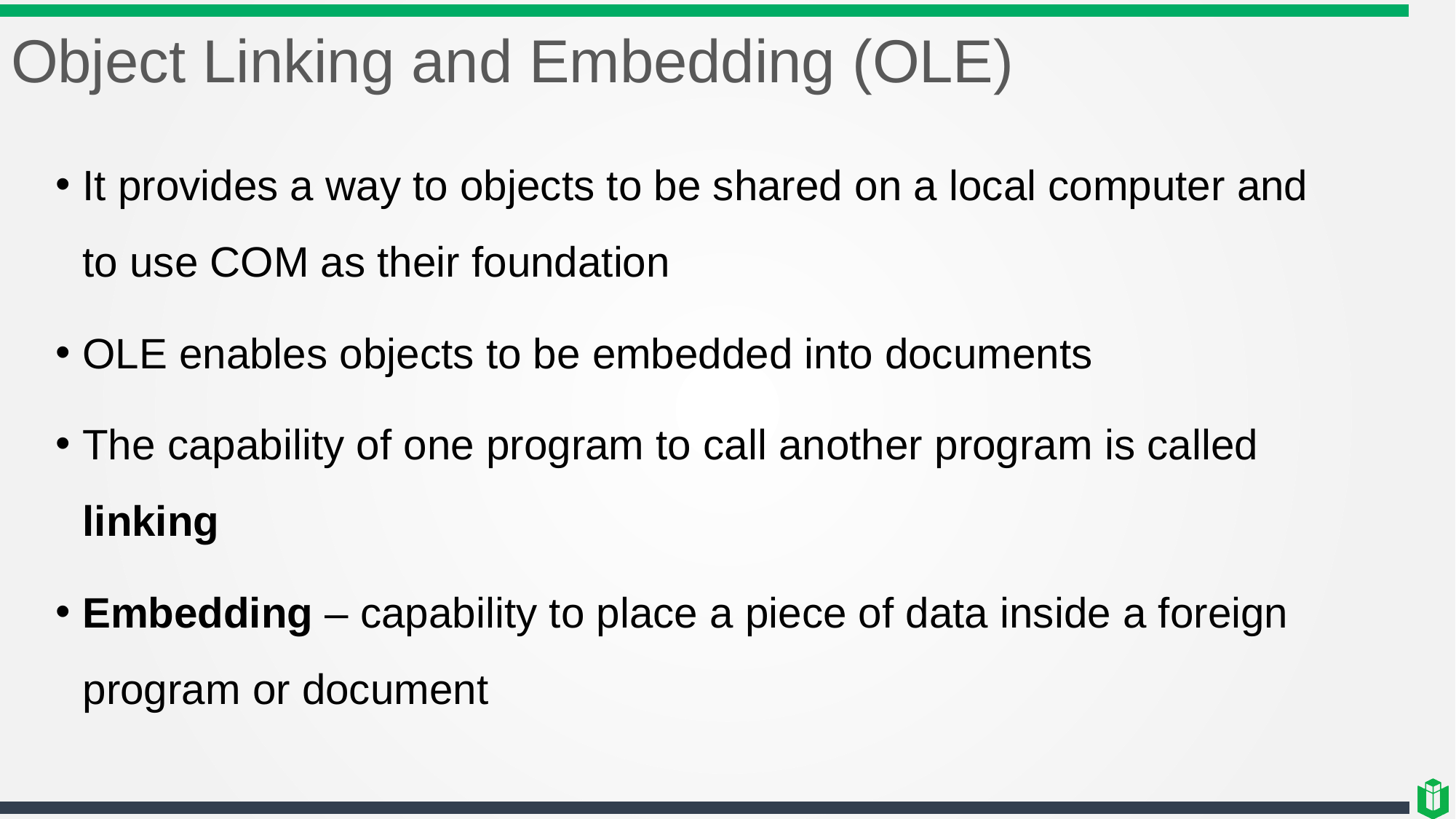

# Object Linking and Embedding (OLE)

It provides a way to objects to be shared on a local computer and to use COM as their foundation
OLE enables objects to be embedded into documents
The capability of one program to call another program is called linking
Embedding – capability to place a piece of data inside a foreign program or document